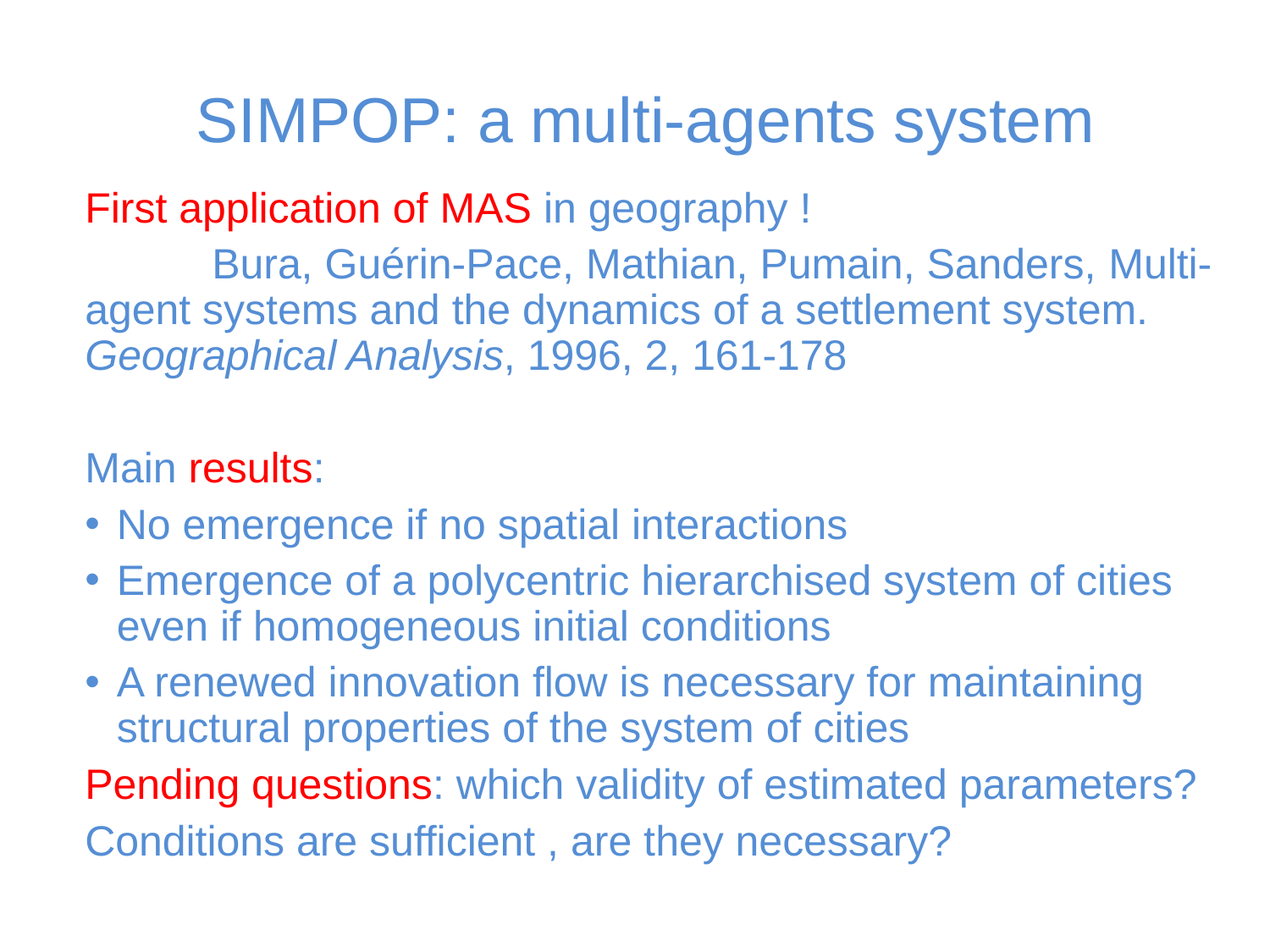

SIMPOP: a multi-agents system
First application of MAS in geography !
	Bura, Guérin-Pace, Mathian, Pumain, Sanders, Multi-agent systems and the dynamics of a settlement system. Geographical Analysis, 1996, 2, 161-178

Main results:
No emergence if no spatial interactions
Emergence of a polycentric hierarchised system of cities even if homogeneous initial conditions
A renewed innovation flow is necessary for maintaining structural properties of the system of cities
Pending questions: which validity of estimated parameters?
Conditions are sufficient , are they necessary?